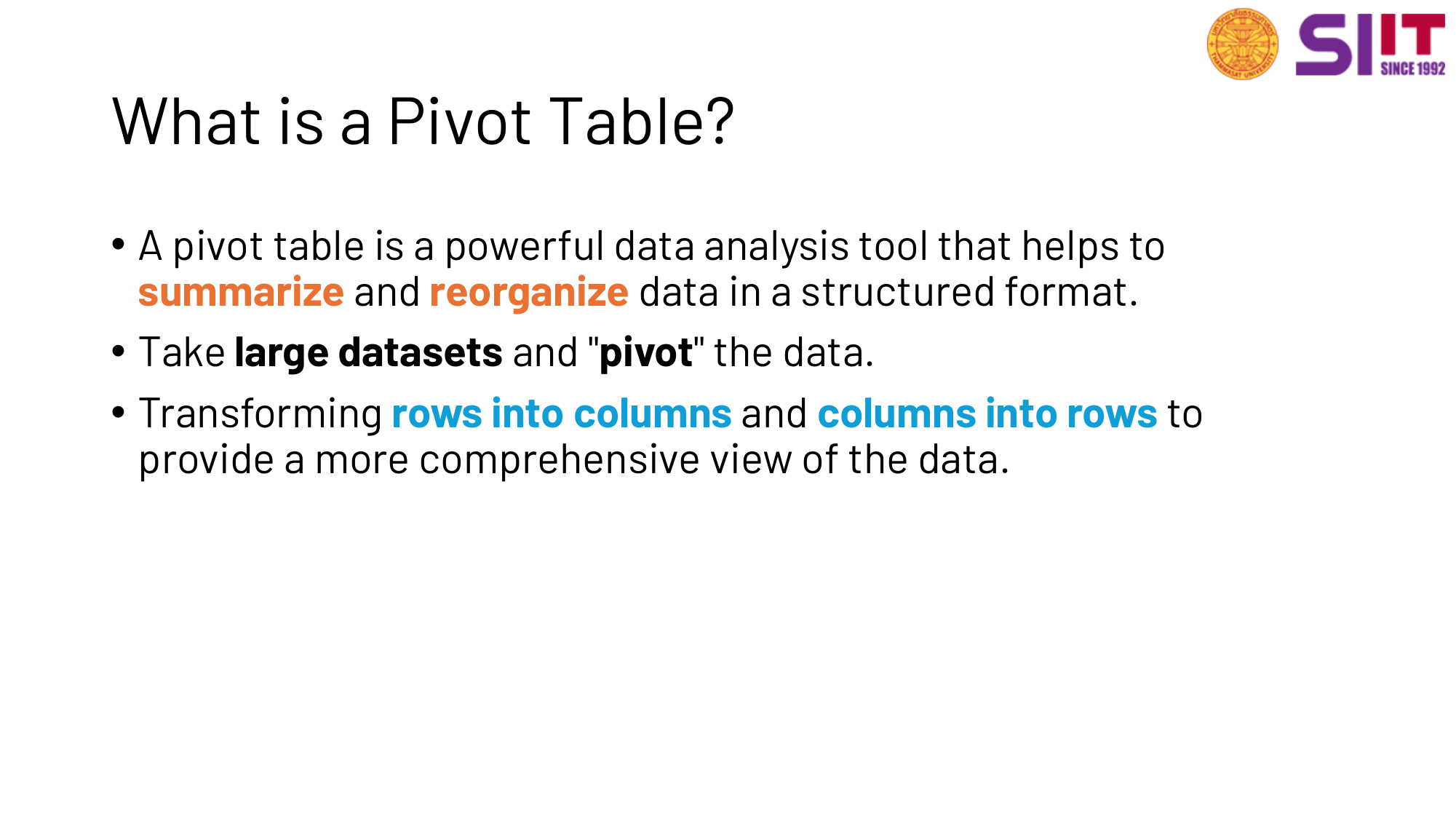

# What is a Pivot Table?
A pivot table is a powerful data analysis tool that helps to summarize and reorganize data in a structured format.
Take large datasets and "pivot" the data.
Transforming rows into columns and columns into rows to provide a more comprehensive view of the data.